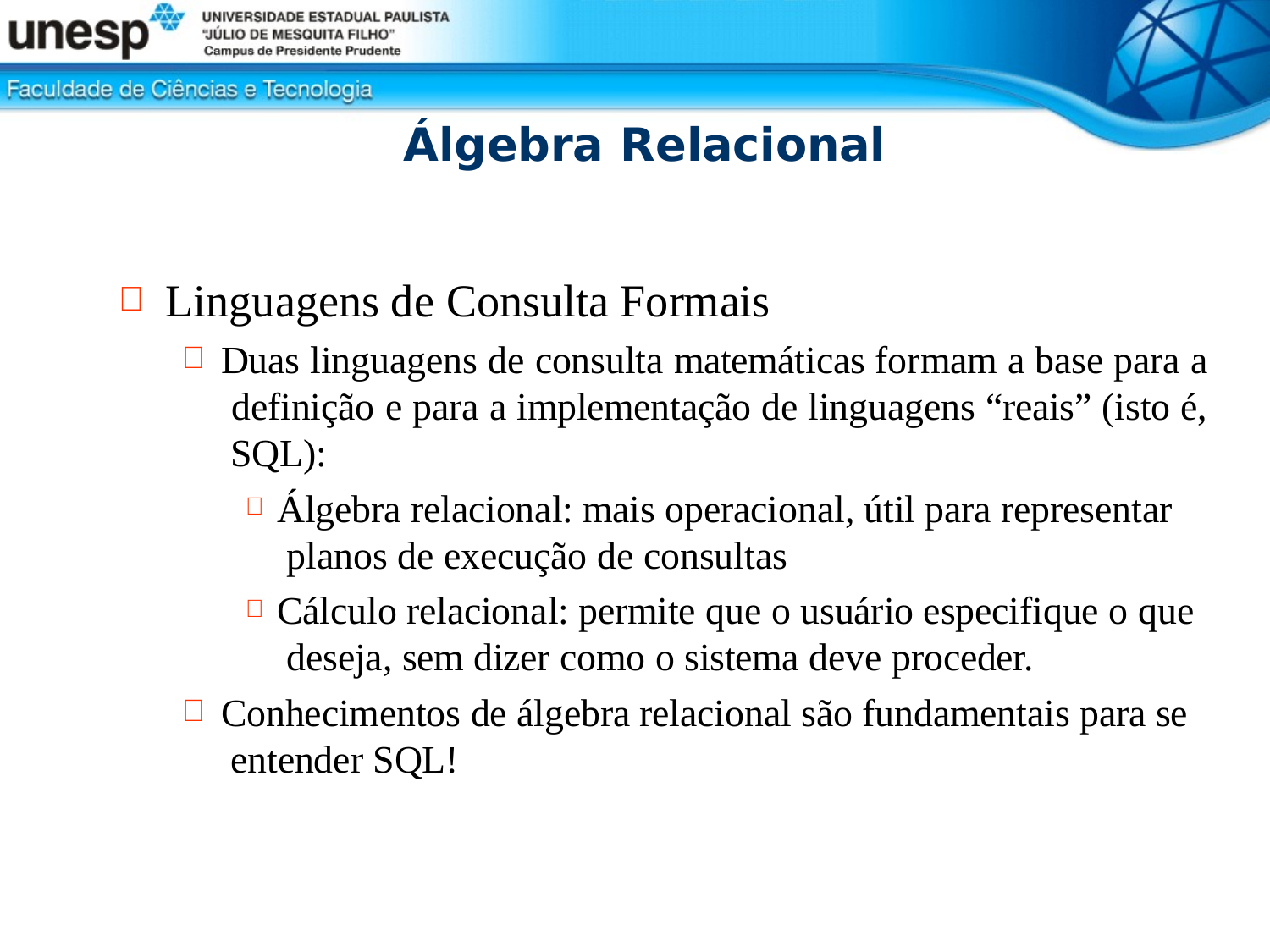

# Álgebra Relacional
Linguagens de Consulta Formais
Duas linguagens de consulta matemáticas formam a base para a  definição e para a implementação de linguagens “reais” (isto é,  SQL):
Álgebra relacional: mais operacional, útil para representar  planos de execução de consultas
Cálculo relacional: permite que o usuário especifique o que  deseja, sem dizer como o sistema deve proceder.
Conhecimentos de álgebra relacional são fundamentais para se  entender SQL!